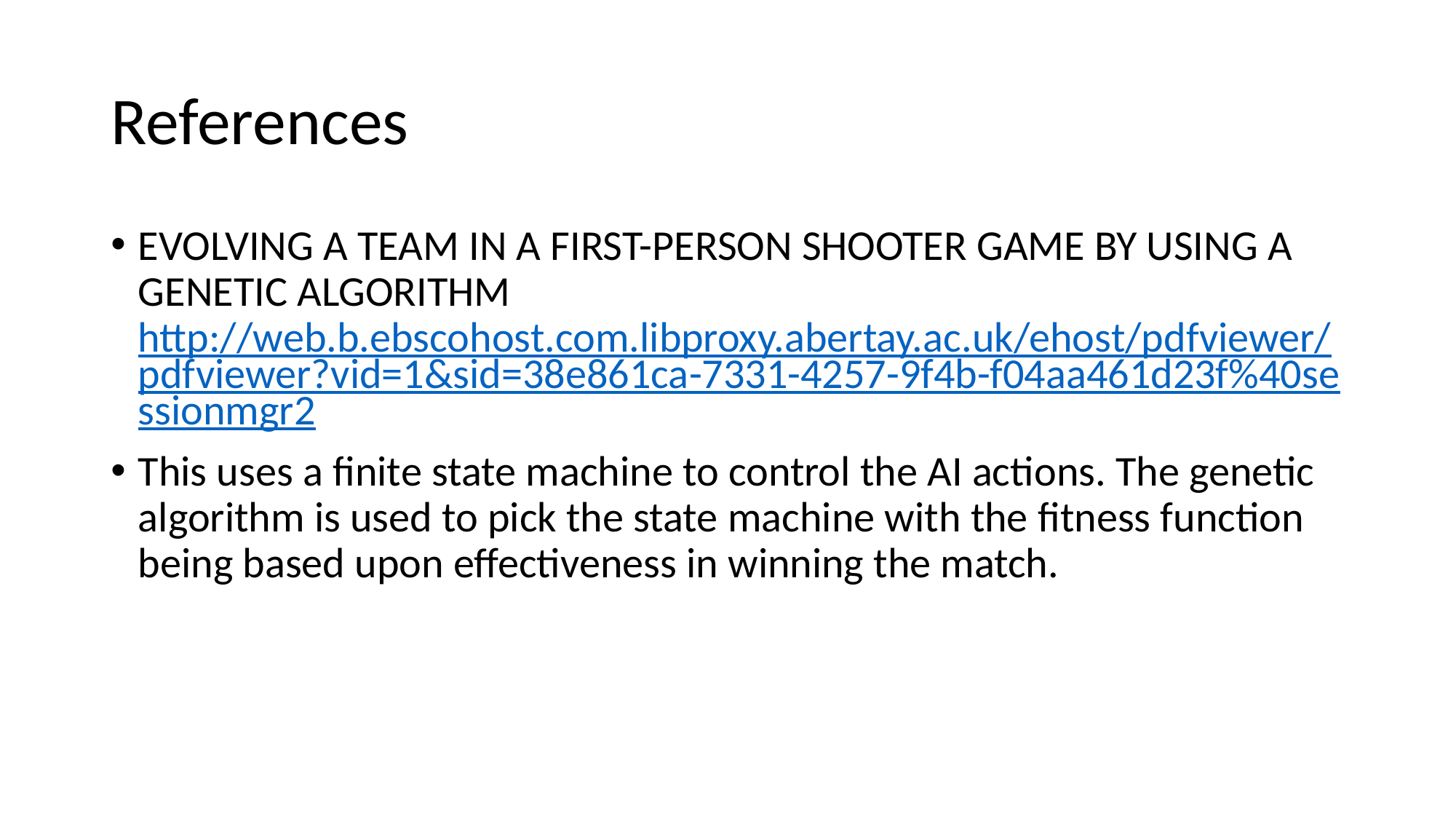

# References
EVOLVING A TEAM IN A FIRST-PERSON SHOOTER GAME BY USING A GENETIC ALGORITHM http://web.b.ebscohost.com.libproxy.abertay.ac.uk/ehost/pdfviewer/pdfviewer?vid=1&sid=38e861ca-7331-4257-9f4b-f04aa461d23f%40sessionmgr2
This uses a finite state machine to control the AI actions. The genetic algorithm is used to pick the state machine with the fitness function being based upon effectiveness in winning the match.